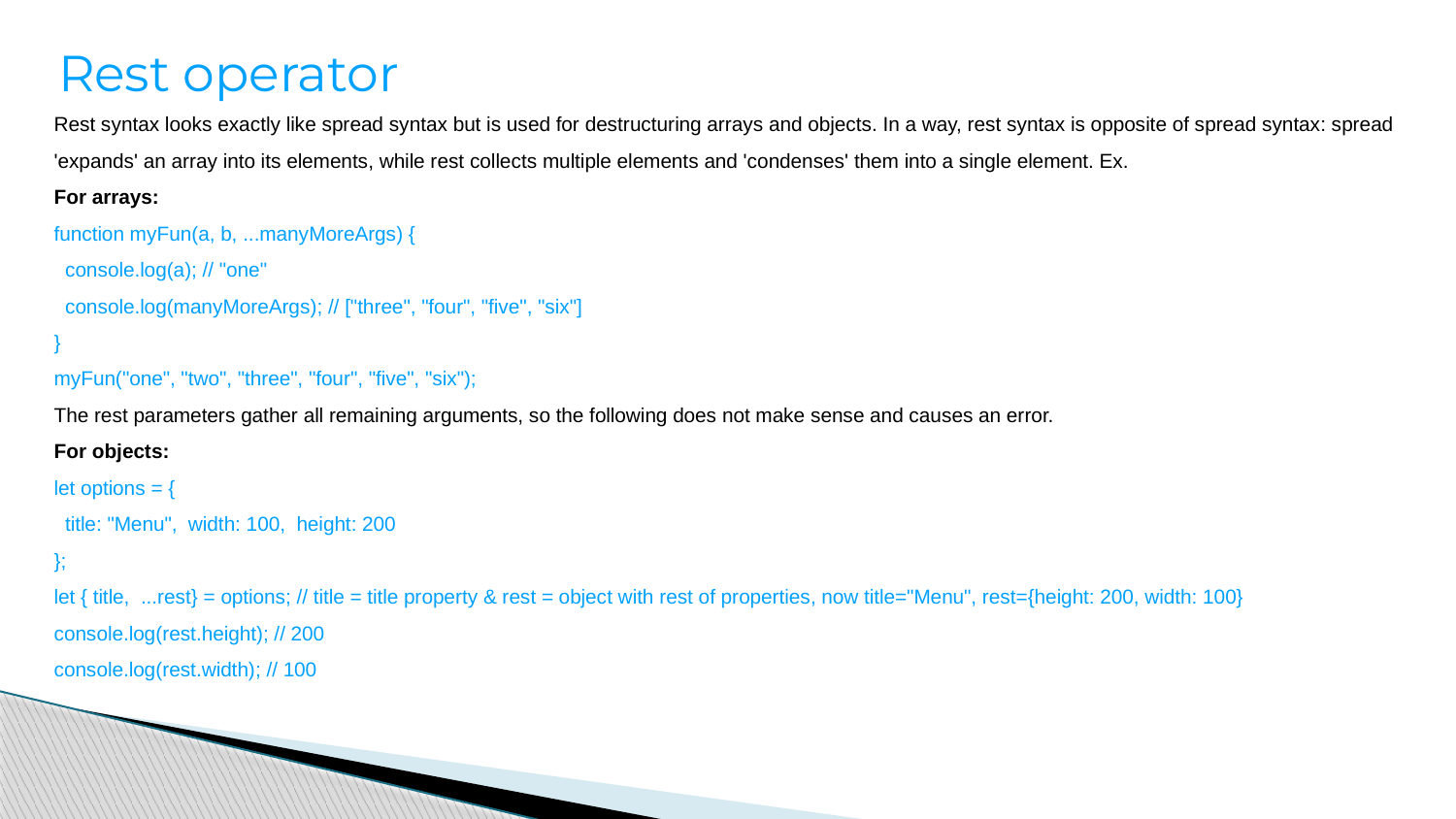

Rest operator
Rest syntax looks exactly like spread syntax but is used for destructuring arrays and objects. In a way, rest syntax is opposite of spread syntax: spread 'expands' an array into its elements, while rest collects multiple elements and 'condenses' them into a single element. Ex.
For arrays:
function myFun(a, b, ...manyMoreArgs) {
  console.log(a); // "one"
  console.log(manyMoreArgs); // ["three", "four", "five", "six"]
}
myFun("one", "two", "three", "four", "five", "six");
The rest parameters gather all remaining arguments, so the following does not make sense and causes an error.
For objects:
let options = {
  title: "Menu",  width: 100,  height: 200
};
let { title,  ...rest} = options; // title = title property & rest = object with rest of properties, now title="Menu", rest={height: 200, width: 100}
console.log(rest.height); // 200
console.log(rest.width); // 100